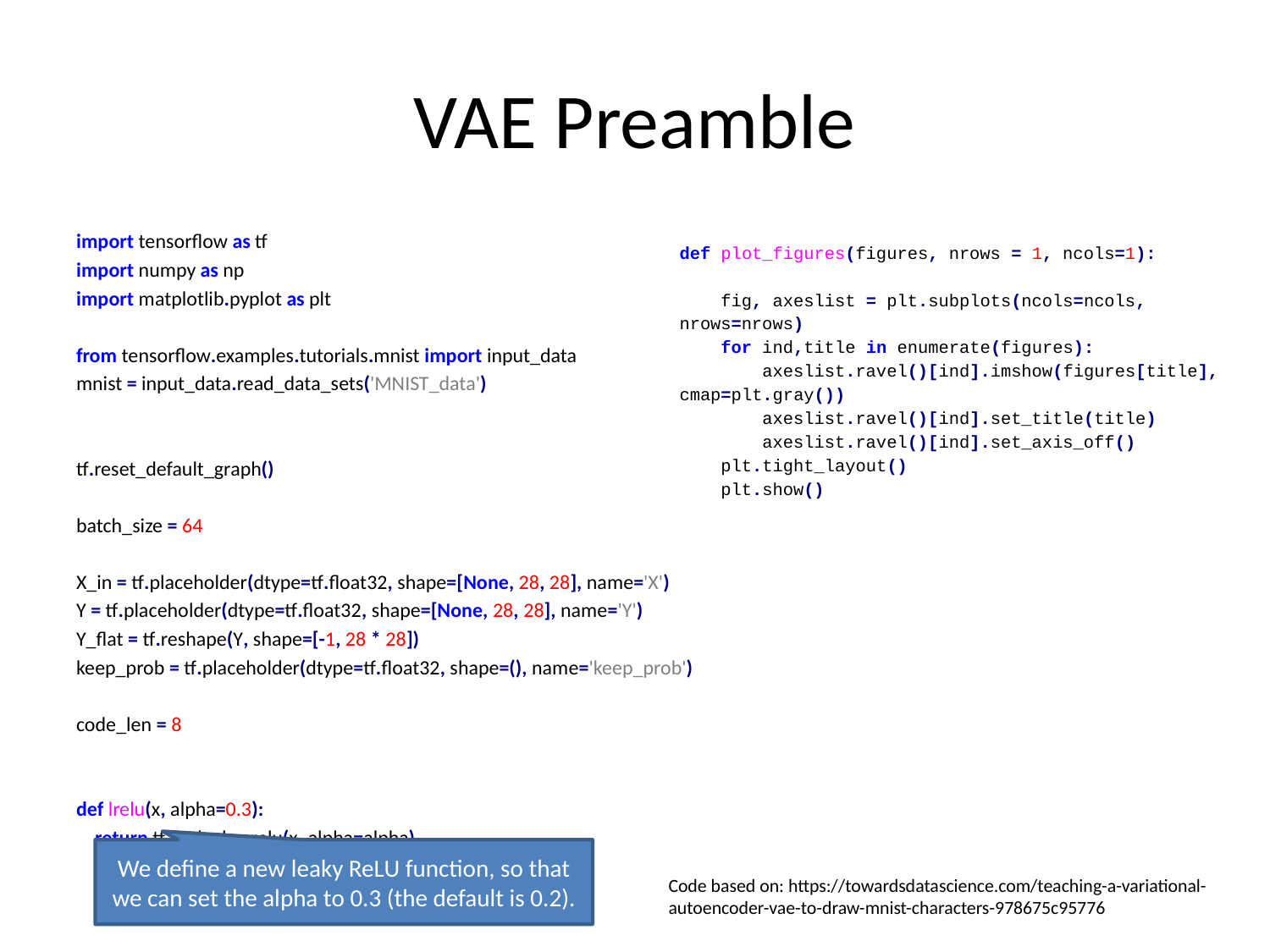

# VAE Preamble
import tensorflow as tf
import numpy as np
import matplotlib.pyplot as plt

from tensorflow.examples.tutorials.mnist import input_data
mnist = input_data.read_data_sets('MNIST_data')

tf.reset_default_graph()

batch_size = 64

X_in = tf.placeholder(dtype=tf.float32, shape=[None, 28, 28], name='X')
Y = tf.placeholder(dtype=tf.float32, shape=[None, 28, 28], name='Y')
Y_flat = tf.reshape(Y, shape=[-1, 28 * 28])
keep_prob = tf.placeholder(dtype=tf.float32, shape=(), name='keep_prob')

code_len = 8

def lrelu(x, alpha=0.3):
    return tf.nn.leaky_relu(x, alpha=alpha)
def plot_figures(figures, nrows = 1, ncols=1):

    fig, axeslist = plt.subplots(ncols=ncols, nrows=nrows)
    for ind,title in enumerate(figures):
        axeslist.ravel()[ind].imshow(figures[title], cmap=plt.gray())
        axeslist.ravel()[ind].set_title(title)
        axeslist.ravel()[ind].set_axis_off()
    plt.tight_layout()
    plt.show()
We define a new leaky ReLU function, so that we can set the alpha to 0.3 (the default is 0.2).
Code based on: https://towardsdatascience.com/teaching-a-variational-autoencoder-vae-to-draw-mnist-characters-978675c95776